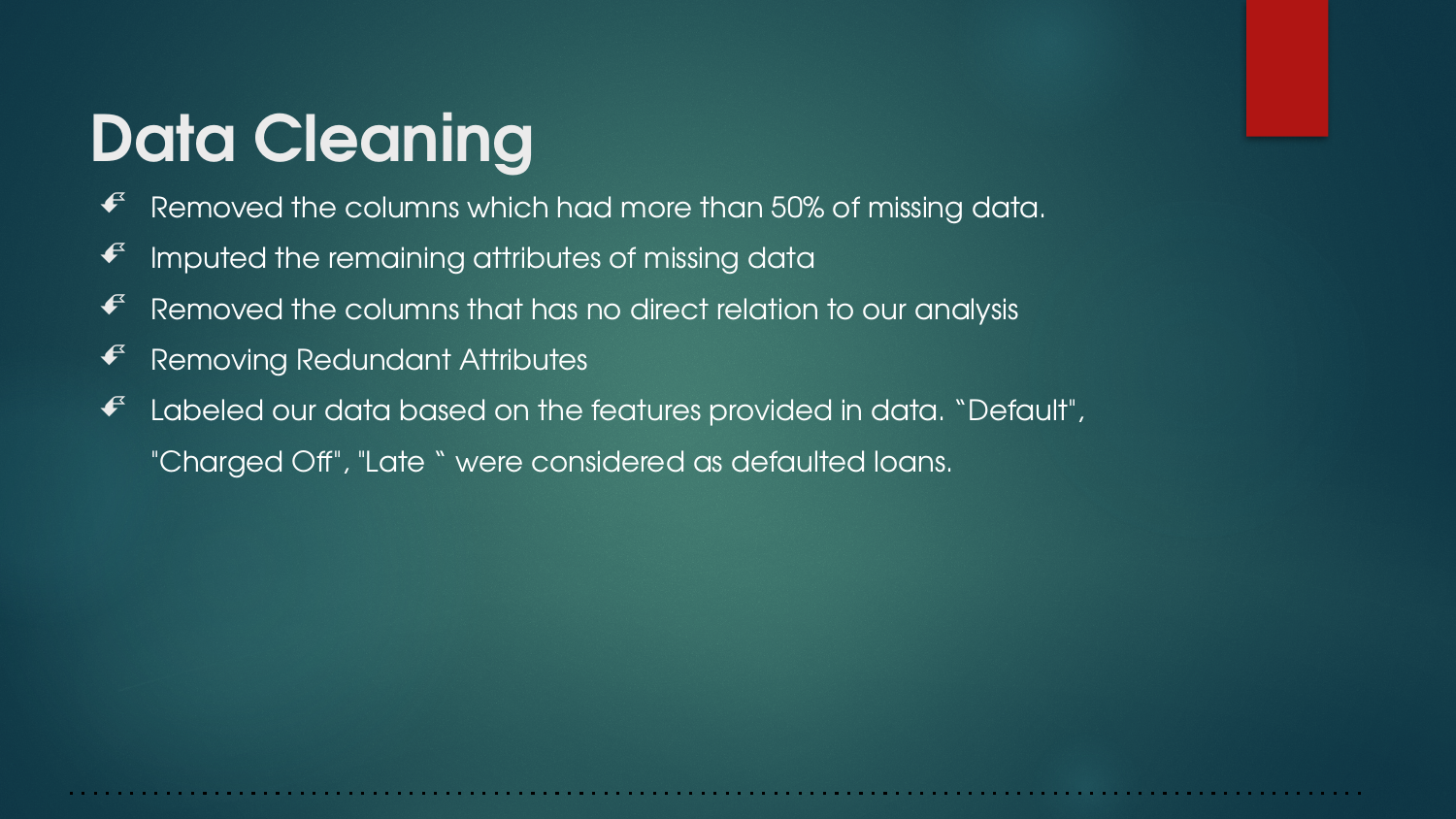

# Data Cleaning
Removed the columns which had more than 50% of missing data.
Imputed the remaining attributes of missing data
Removed the columns that has no direct relation to our analysis
Removing Redundant Attributes
Labeled our data based on the features provided in data. “Default", "Charged Off", "Late “ were considered as defaulted loans.